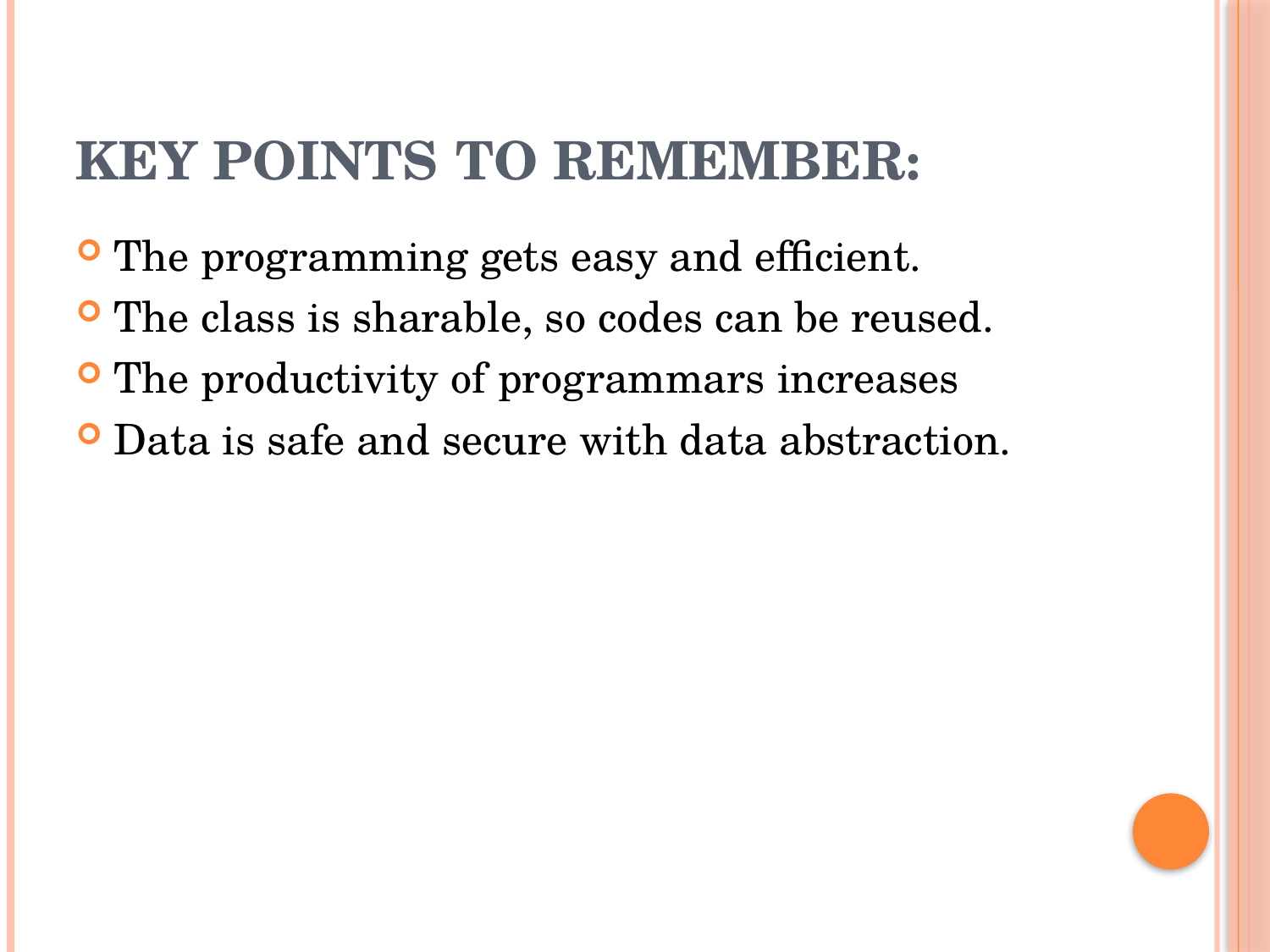

# Key Points to Remember:
The programming gets easy and efficient.
The class is sharable, so codes can be reused.
The productivity of programmars increases
Data is safe and secure with data abstraction.